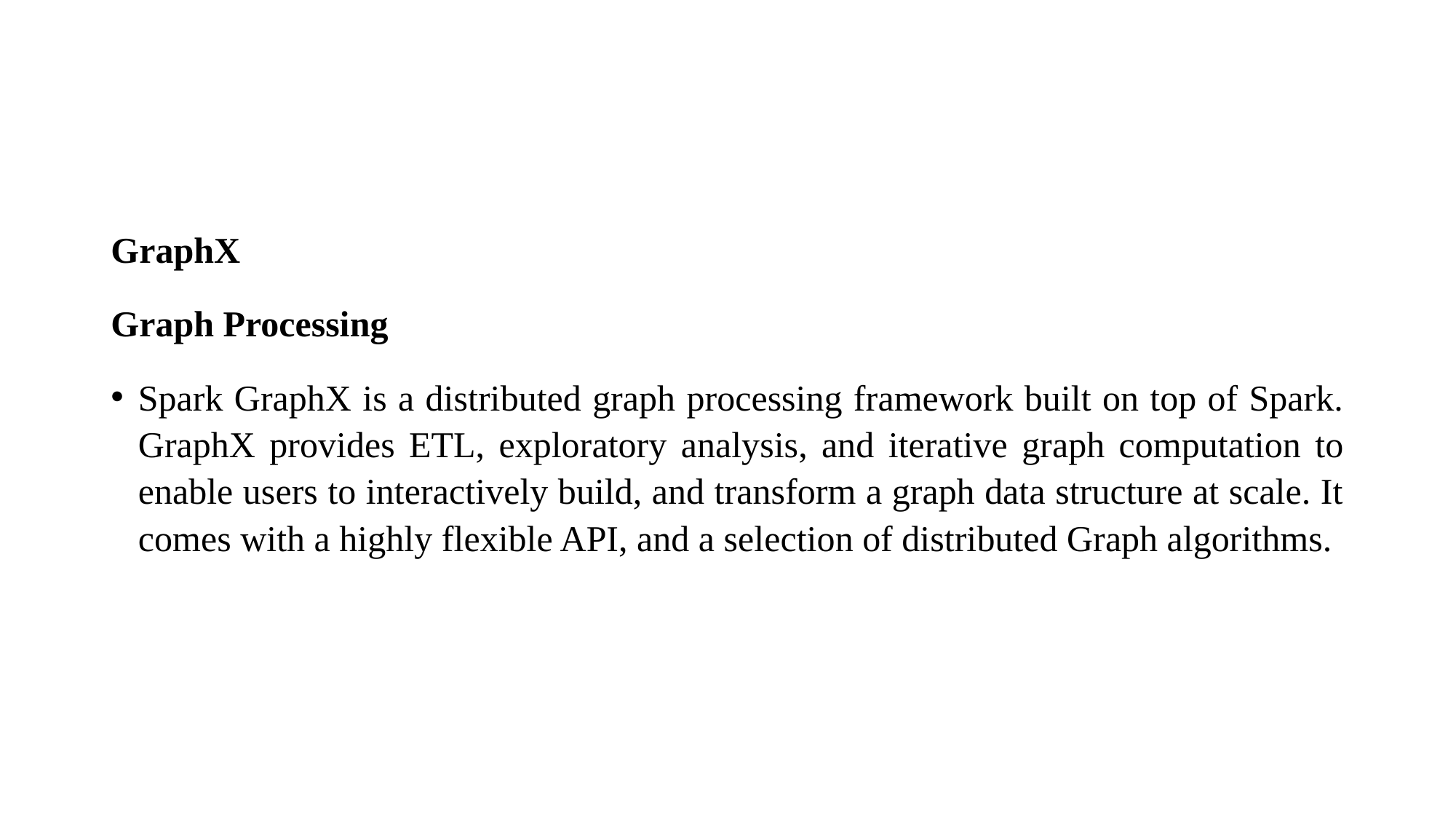

#
GraphX
Graph Processing
Spark GraphX is a distributed graph processing framework built on top of Spark. GraphX provides ETL, exploratory analysis, and iterative graph computation to enable users to interactively build, and transform a graph data structure at scale. It comes with a highly flexible API, and a selection of distributed Graph algorithms.